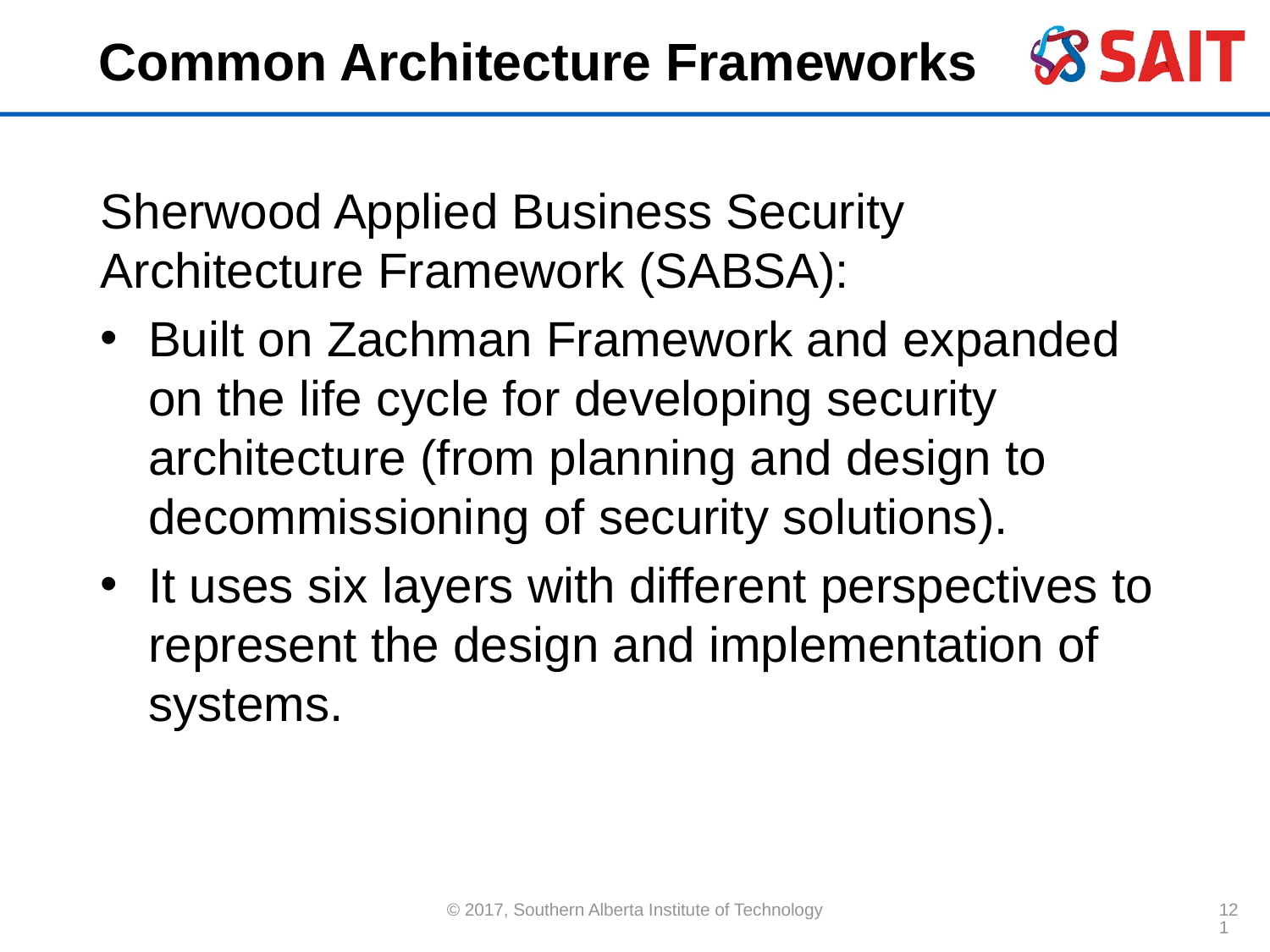

# Common Architecture Frameworks
Sherwood Applied Business Security Architecture Framework (SABSA):
Built on Zachman Framework and expanded on the life cycle for developing security architecture (from planning and design to decommissioning of security solutions).
It uses six layers with different perspectives to represent the design and implementation of systems.